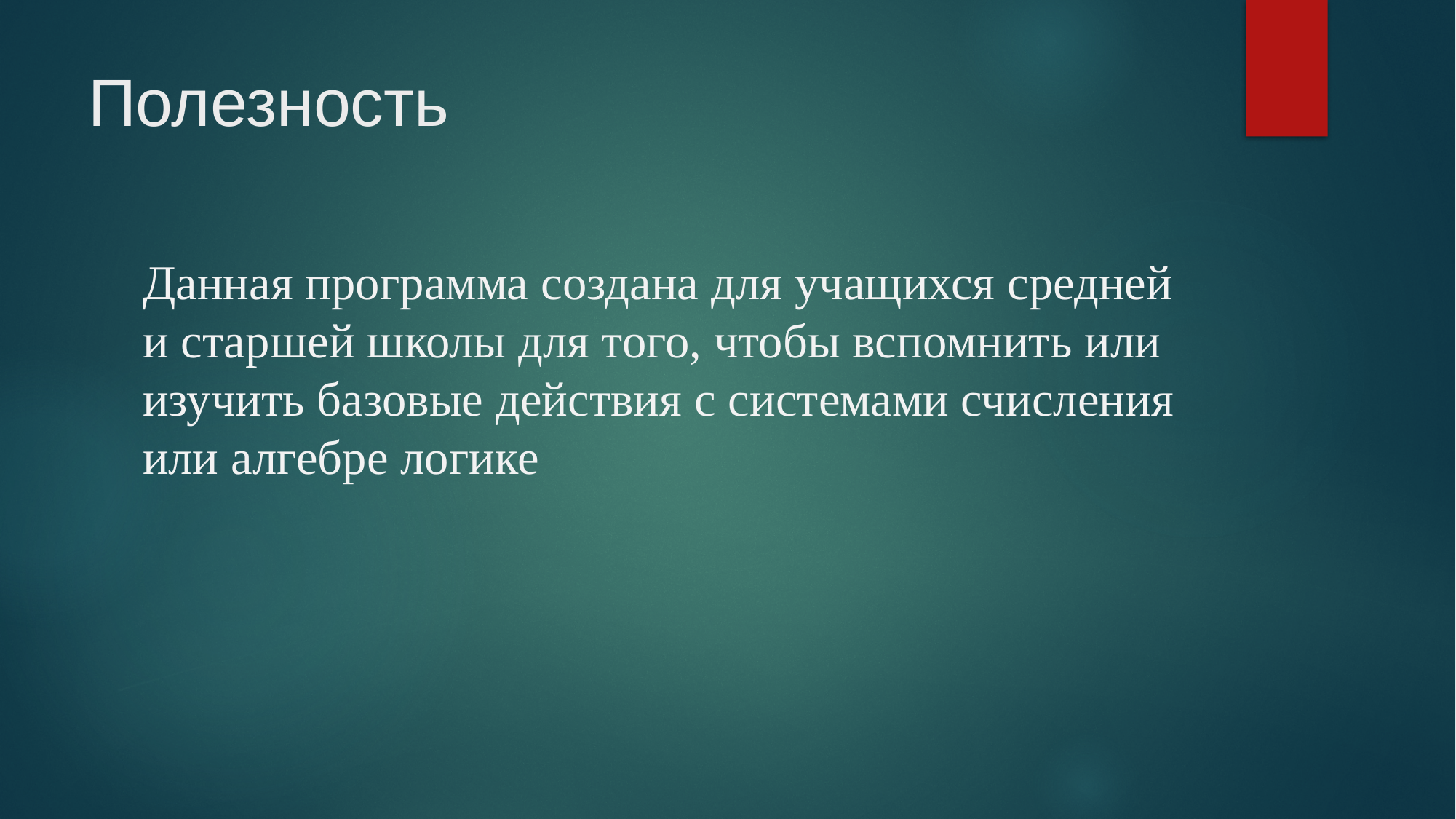

# Полезность
Данная программа создана для учащихся средней и старшей школы для того, чтобы вспомнить или изучить базовые действия с системами счисления или алгебре логике